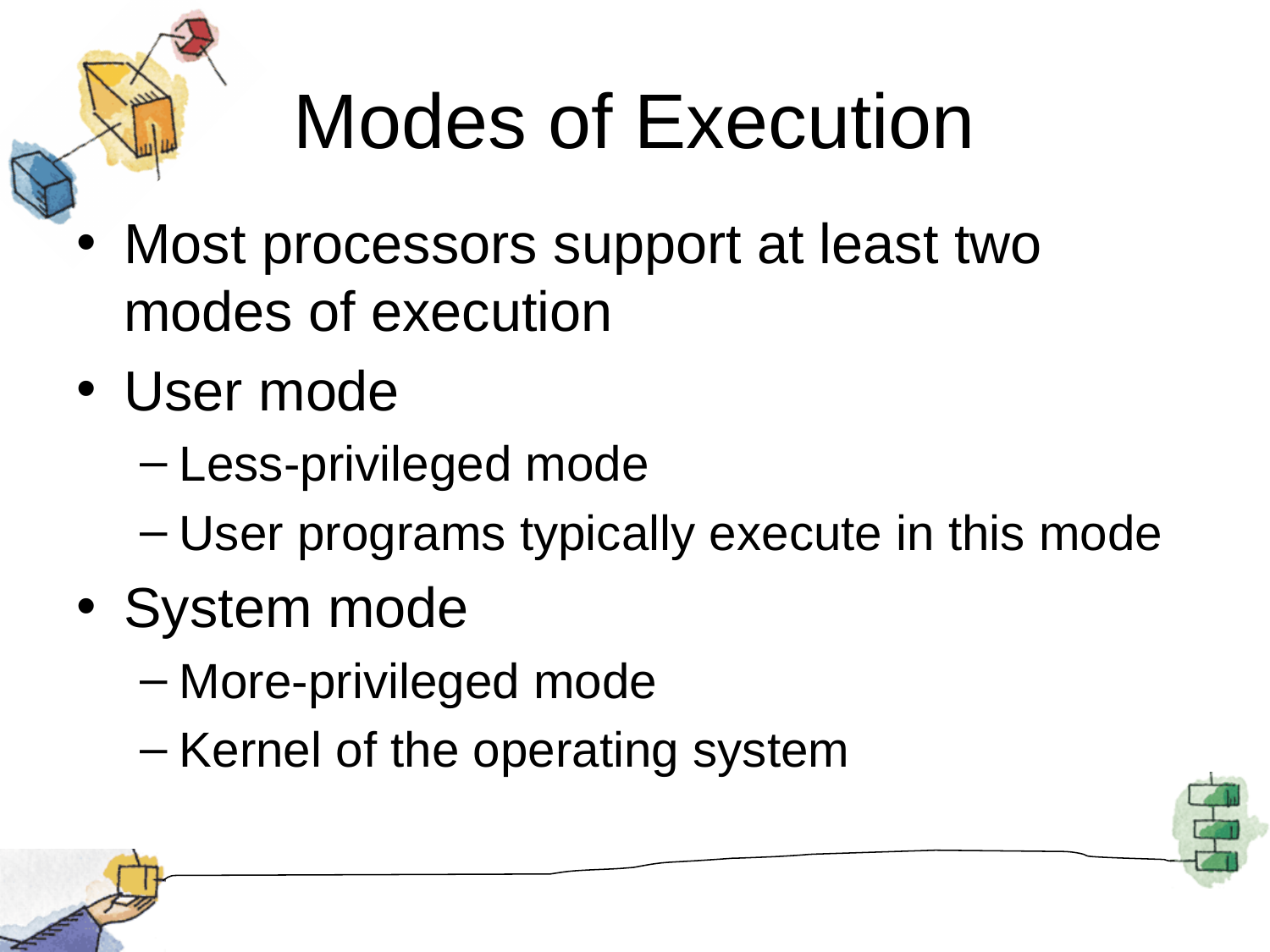

# Modes of Execution
Most processors support at least two modes of execution
User mode
Less-privileged mode
User programs typically execute in this mode
System mode
More-privileged mode
Kernel of the operating system